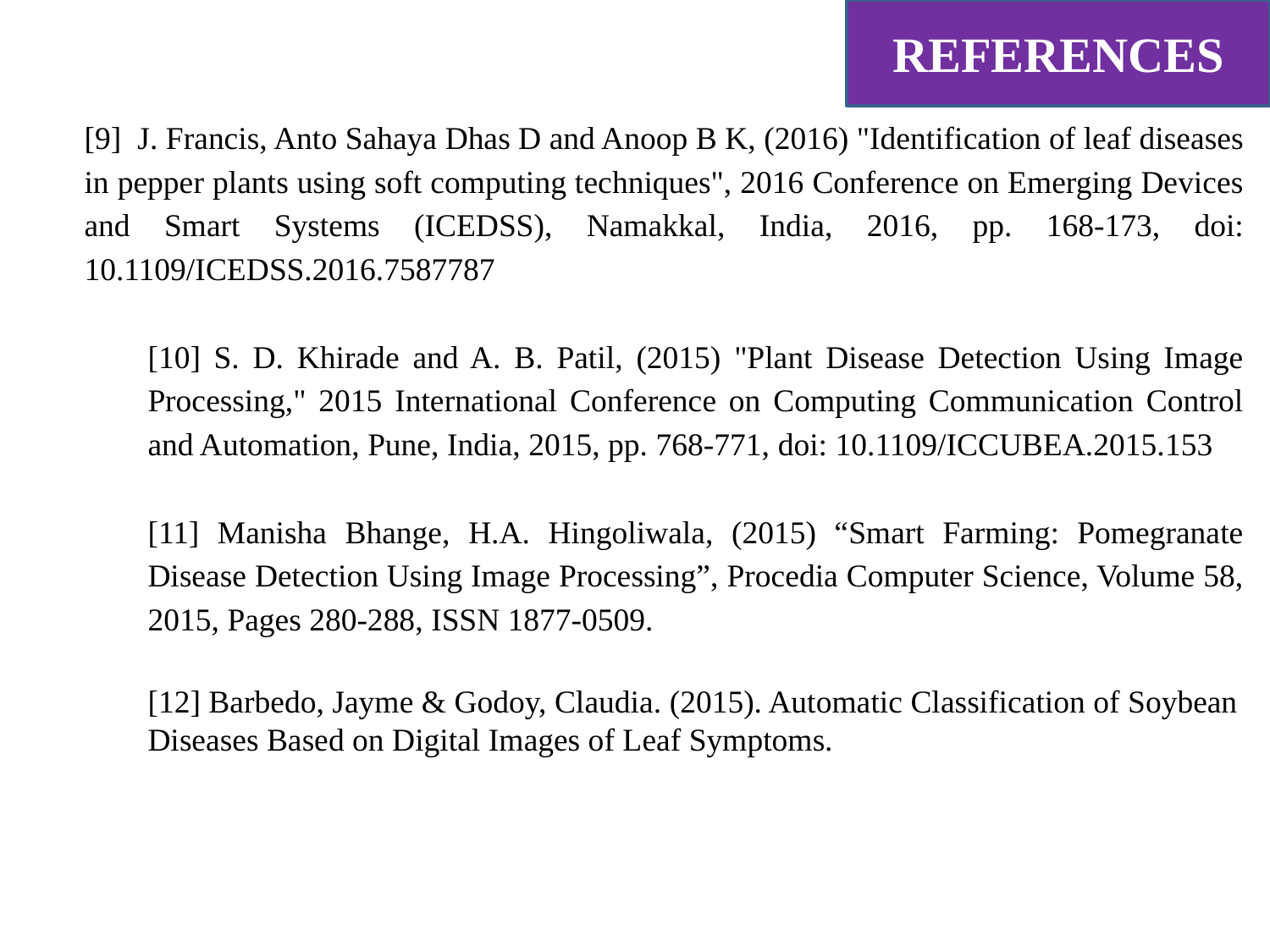

REFERENCES
[9]  J. Francis, Anto Sahaya Dhas D and Anoop B K, (2016) "Identification of leaf diseases in pepper plants using soft computing techniques", 2016 Conference on Emerging Devices and Smart Systems (ICEDSS), Namakkal, India, 2016, pp. 168-173, doi: 10.1109/ICEDSS.2016.7587787

[10] S. D. Khirade and A. B. Patil, (2015) "Plant Disease Detection Using Image Processing," 2015 International Conference on Computing Communication Control and Automation, Pune, India, 2015, pp. 768-771, doi: 10.1109/ICCUBEA.2015.153

[11] Manisha Bhange, H.A. Hingoliwala, (2015) “Smart Farming: Pomegranate Disease Detection Using Image Processing”, Procedia Computer Science, Volume 58, 2015, Pages 280-288, ISSN 1877-0509.

[12] Barbedo, Jayme & Godoy, Claudia. (2015). Automatic Classification of Soybean Diseases Based on Digital Images of Leaf Symptoms.